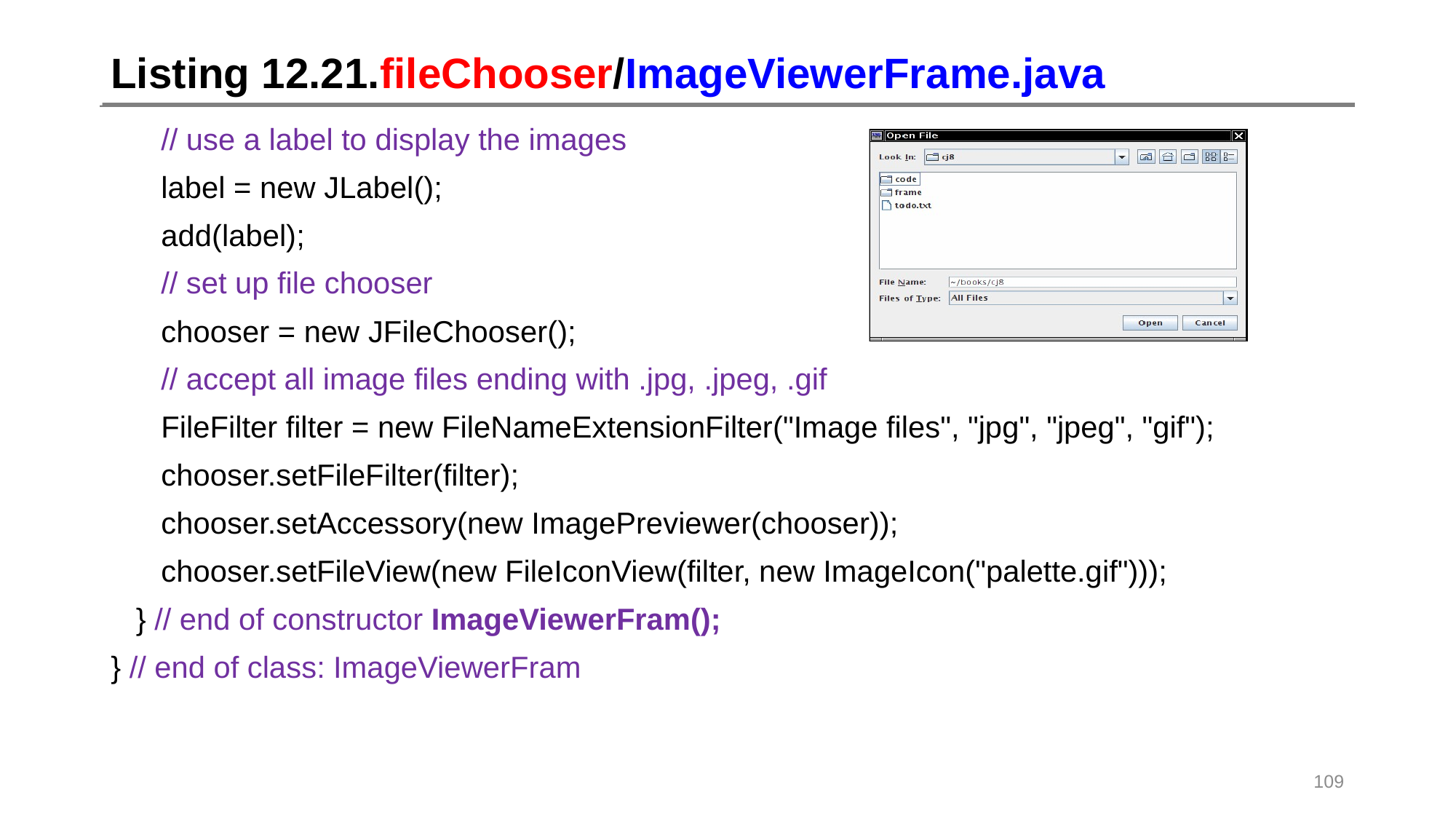

# Listing 12.21.fileChooser/ImageViewerFrame.java
      // use a label to display the images
      label = new JLabel();
      add(label);
      // set up file chooser
      chooser = new JFileChooser();
      // accept all image files ending with .jpg, .jpeg, .gif
      FileFilter filter = new FileNameExtensionFilter("Image files", "jpg", "jpeg", "gif");
      chooser.setFileFilter(filter);
      chooser.setAccessory(new ImagePreviewer(chooser));
      chooser.setFileView(new FileIconView(filter, new ImageIcon("palette.gif")));
   } // end of constructor ImageViewerFram();
} // end of class: ImageViewerFram

109